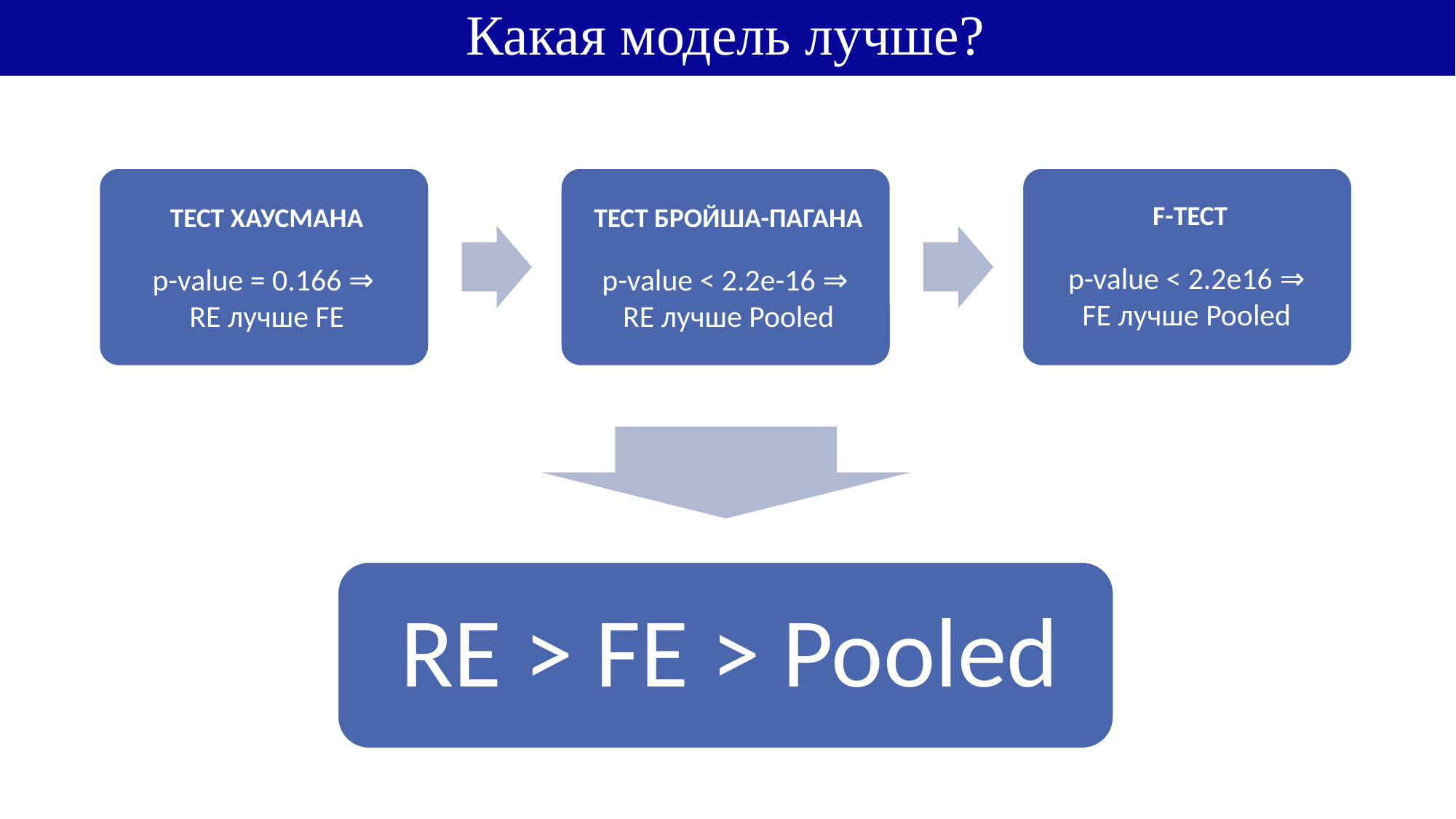

# Какая модель лучше?
ТЕСТ ХАУСМАНА
p-value = 0.166 ⇒
RE лучше FE

TЕСТ БРОЙША-ПАГАНА
p-value < 2.2e-16 ⇒
RE лучше Pooled

F-ТЕСТ
p-value < 2.2e16 ⇒
FE лучше Pooled

RE > FE > Pooled